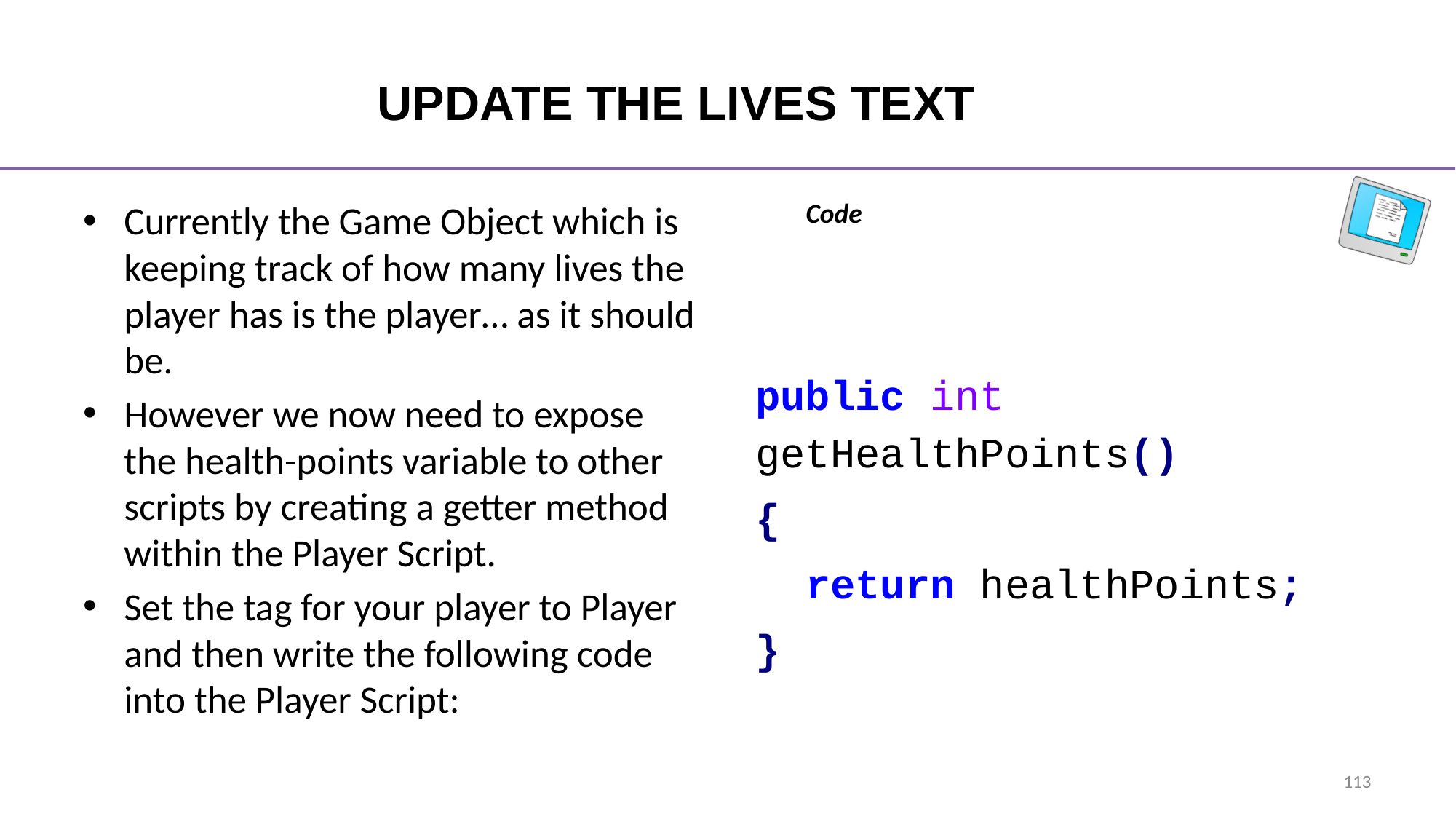

# Update the Lives Text
Currently the Game Object which is keeping track of how many lives the player has is the player… as it should be.
However we now need to expose the health-points variable to other scripts by creating a getter method within the Player Script.
Set the tag for your player to Player and then write the following code into the Player Script:

public int getHealthPoints()
{
  return healthPoints;
}

113